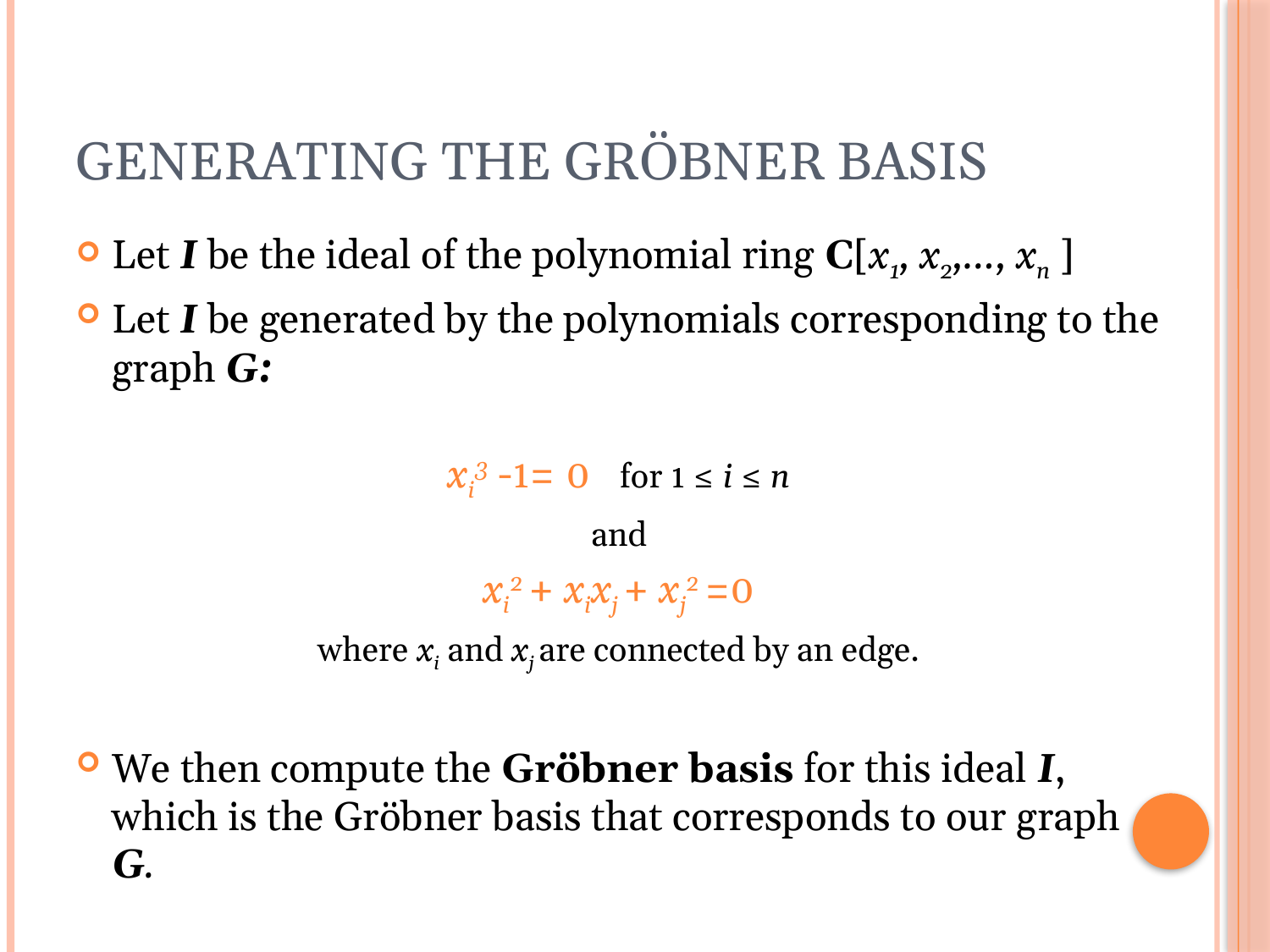

# Generating the Gröbner Basis
Let I be the ideal of the polynomial ring C[x1, x2,…, xn ]
Let I be generated by the polynomials corresponding to the graph G:

xi3 -1= 0   for 1 ≤ i ≤ n
and
xi2 + xixj + xj2 =0
where xi and xj are connected by an edge.

We then compute the Gröbner basis for this ideal I, which is the Gröbner basis that corresponds to our graph G.